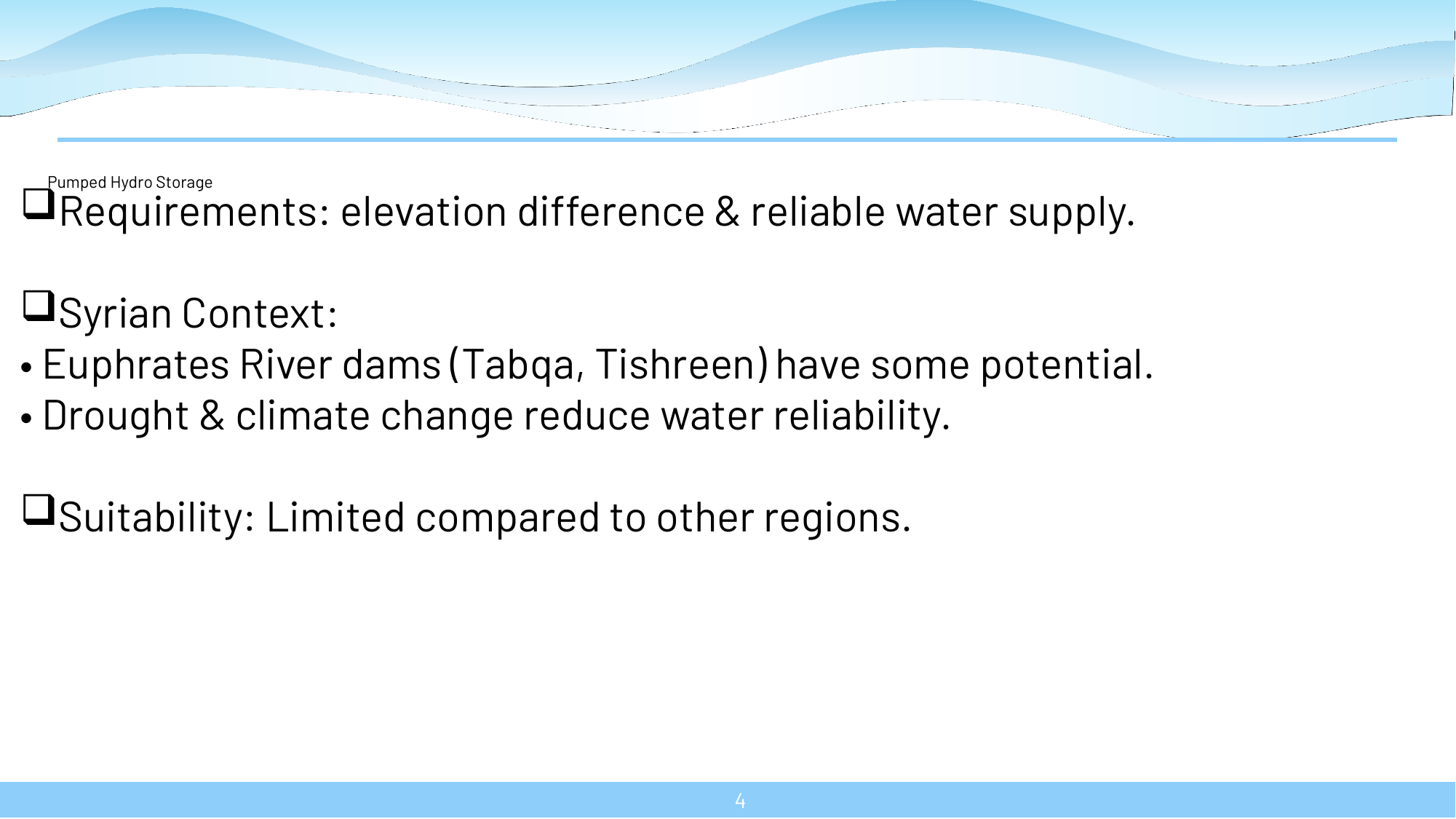

# Pumped Hydro Storage
Requirements: elevation difference & reliable water supply.

Syrian Context:
• Euphrates River dams (Tabqa, Tishreen) have some potential.
• Drought & climate change reduce water reliability.

Suitability: Limited compared to other regions.

4